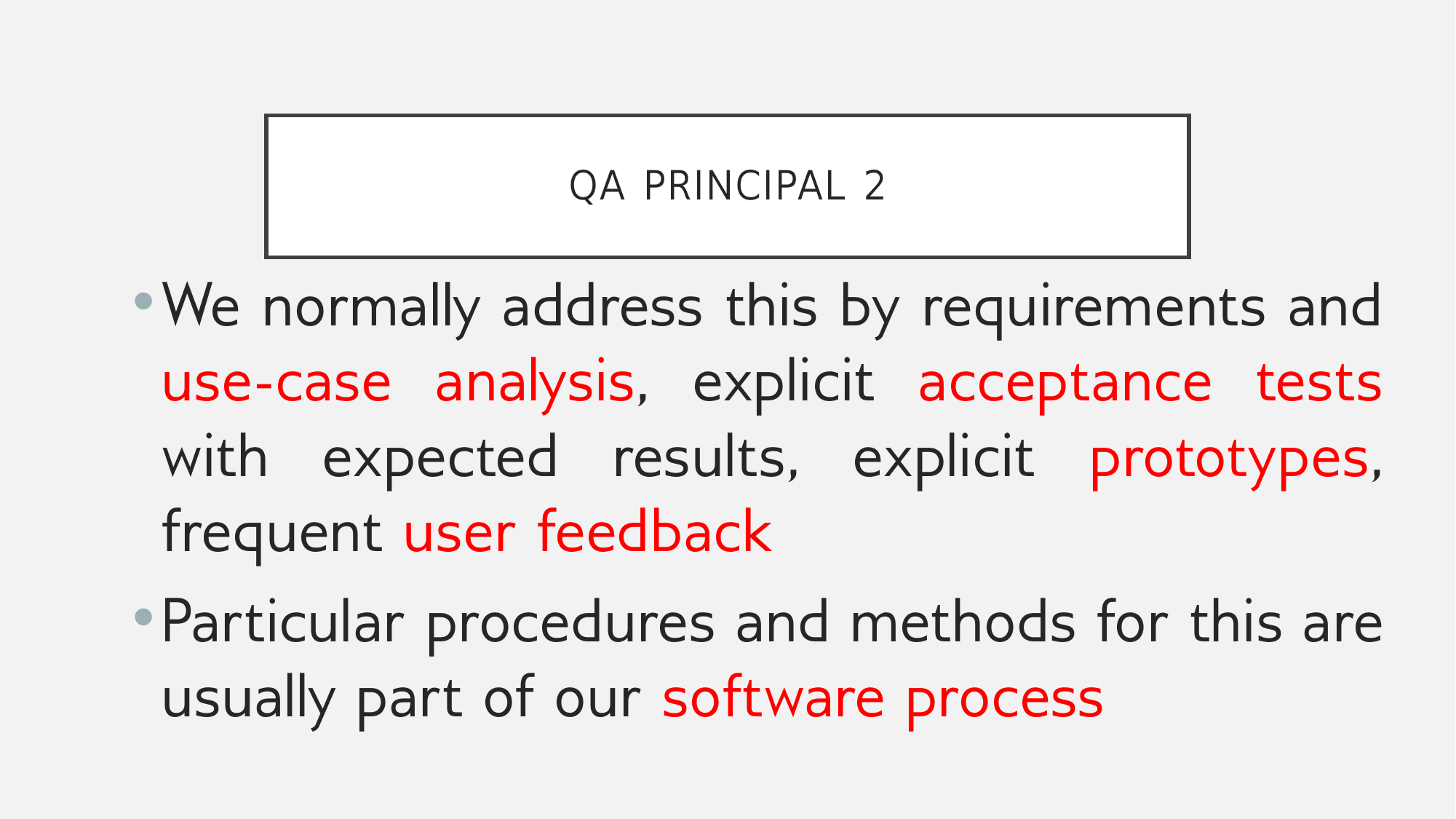

# QA Principal 2
We normally address this by requirements and use-case analysis, explicit acceptance tests with expected results, explicit prototypes, frequent user feedback
Particular procedures and methods for this are usually part of our software process